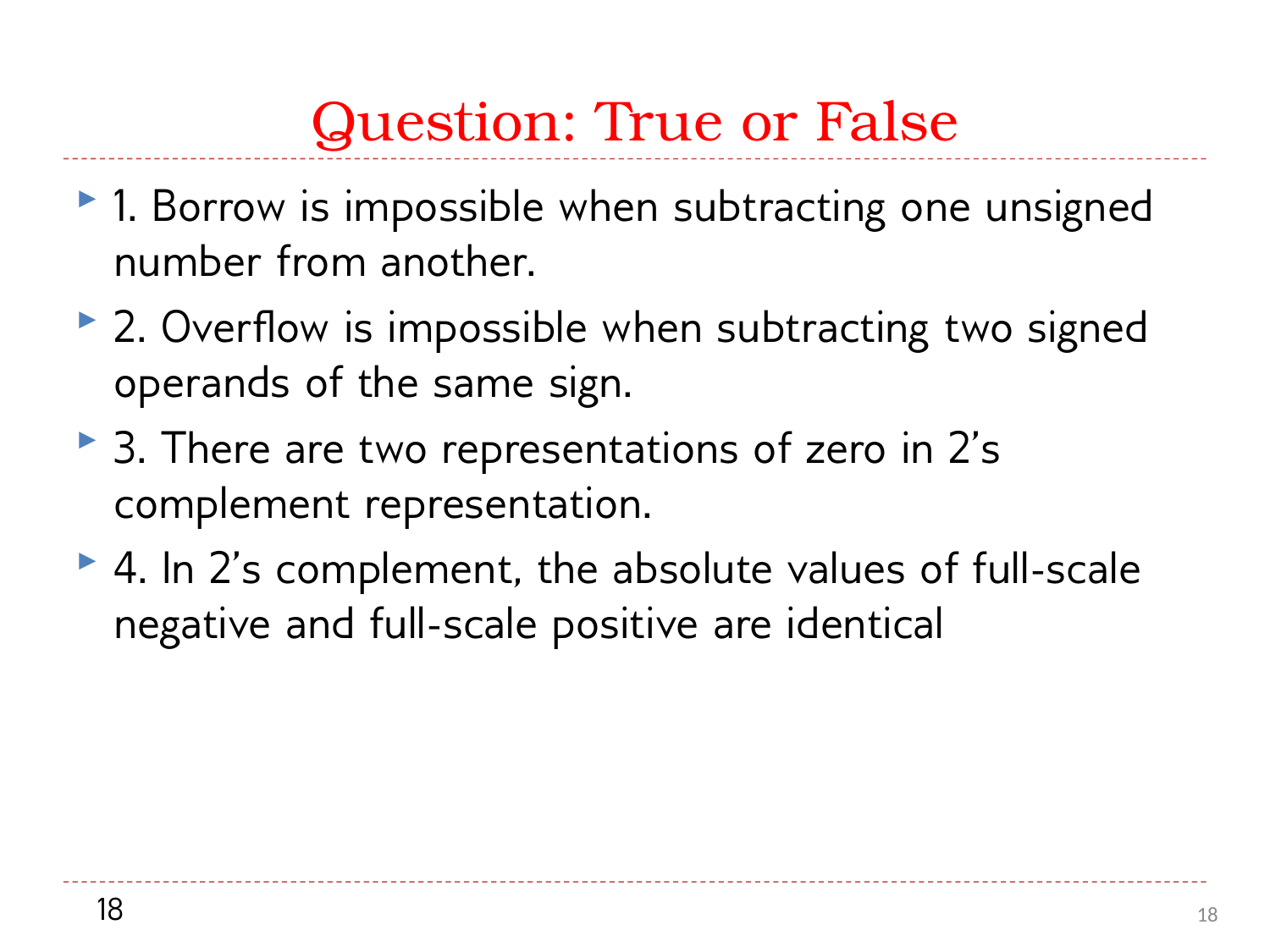

# Question: True or False
1. Borrow is impossible when subtracting one unsigned number from another.
2. Overflow is impossible when subtracting two signed operands of the same sign.
3. There are two representations of zero in 2’s complement representation.
4. In 2’s complement, the absolute values of full-scale negative and full-scale positive are identical
18